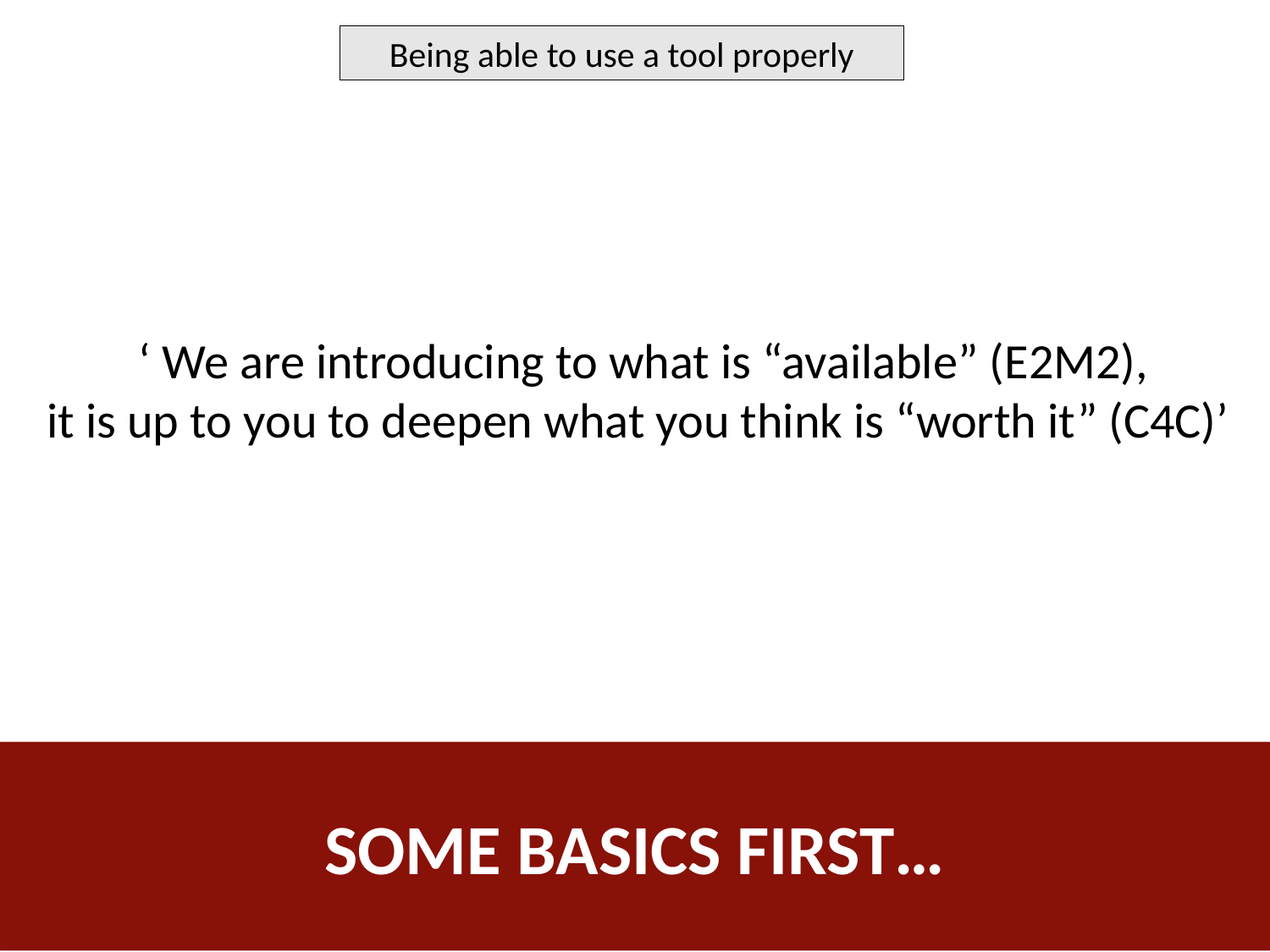

Being able to use a tool properly
‘ We are introducing to what is “available” (E2M2),
it is up to you to deepen what you think is “worth it” (C4C)’
Some basics first…